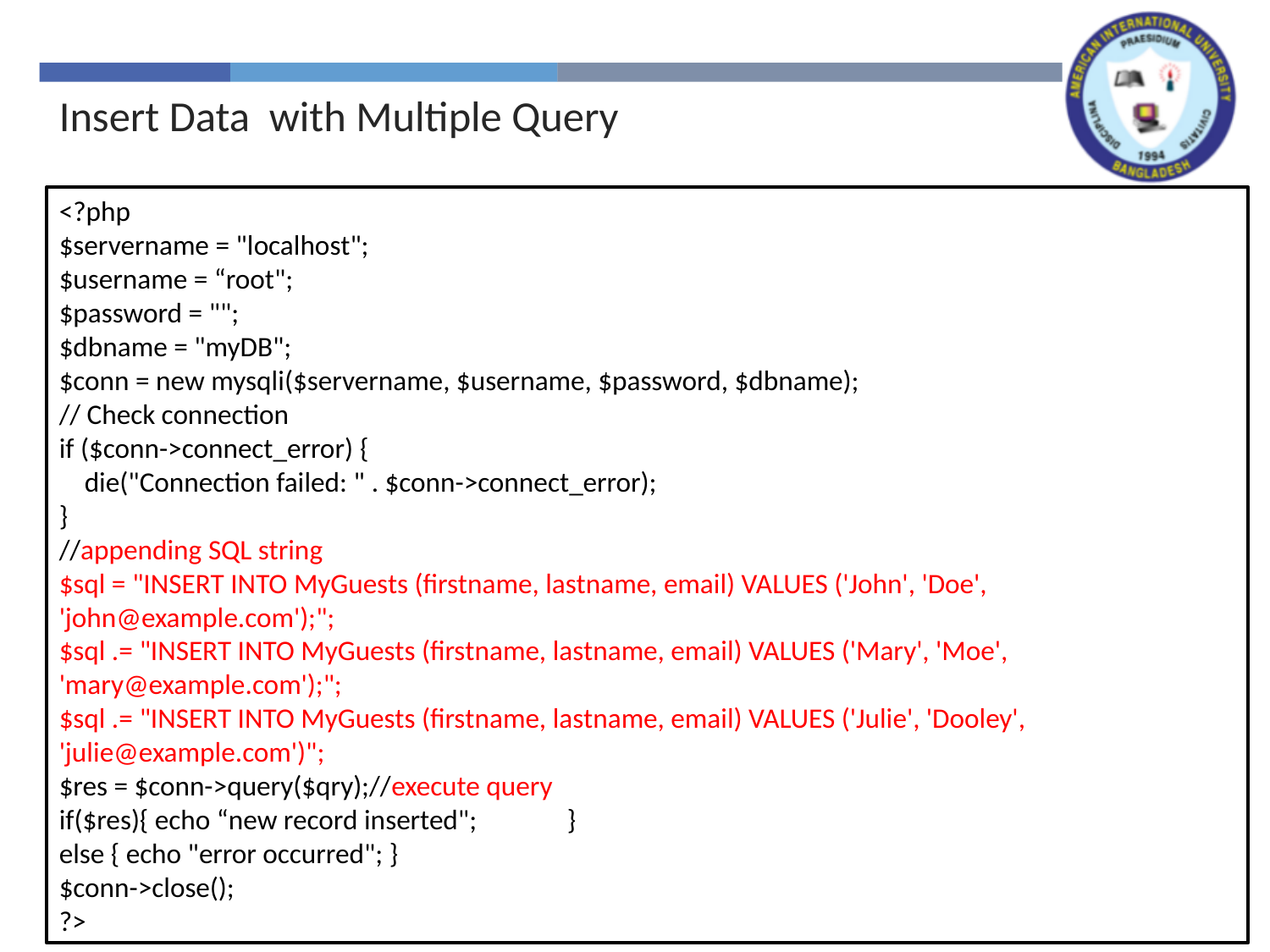

Insert Data  with Multiple Query
<?php
$servername = "localhost";
$username = “root";
$password = "";
$dbname = "myDB";
$conn = new mysqli($servername, $username, $password, $dbname);
// Check connection
if ($conn->connect_error) {
    die("Connection failed: " . $conn->connect_error);
}
//appending SQL string
$sql = "INSERT INTO MyGuests (firstname, lastname, email) VALUES ('John', 'Doe', 'john@example.com');";
$sql .= "INSERT INTO MyGuests (firstname, lastname, email) VALUES ('Mary', 'Moe', 'mary@example.com');";
$sql .= "INSERT INTO MyGuests (firstname, lastname, email) VALUES ('Julie', 'Dooley', 'julie@example.com')";
$res = $conn->query($qry);//execute query
if($res){ echo “new record inserted";	}
else { echo "error occurred"; }
$conn->close();
?>